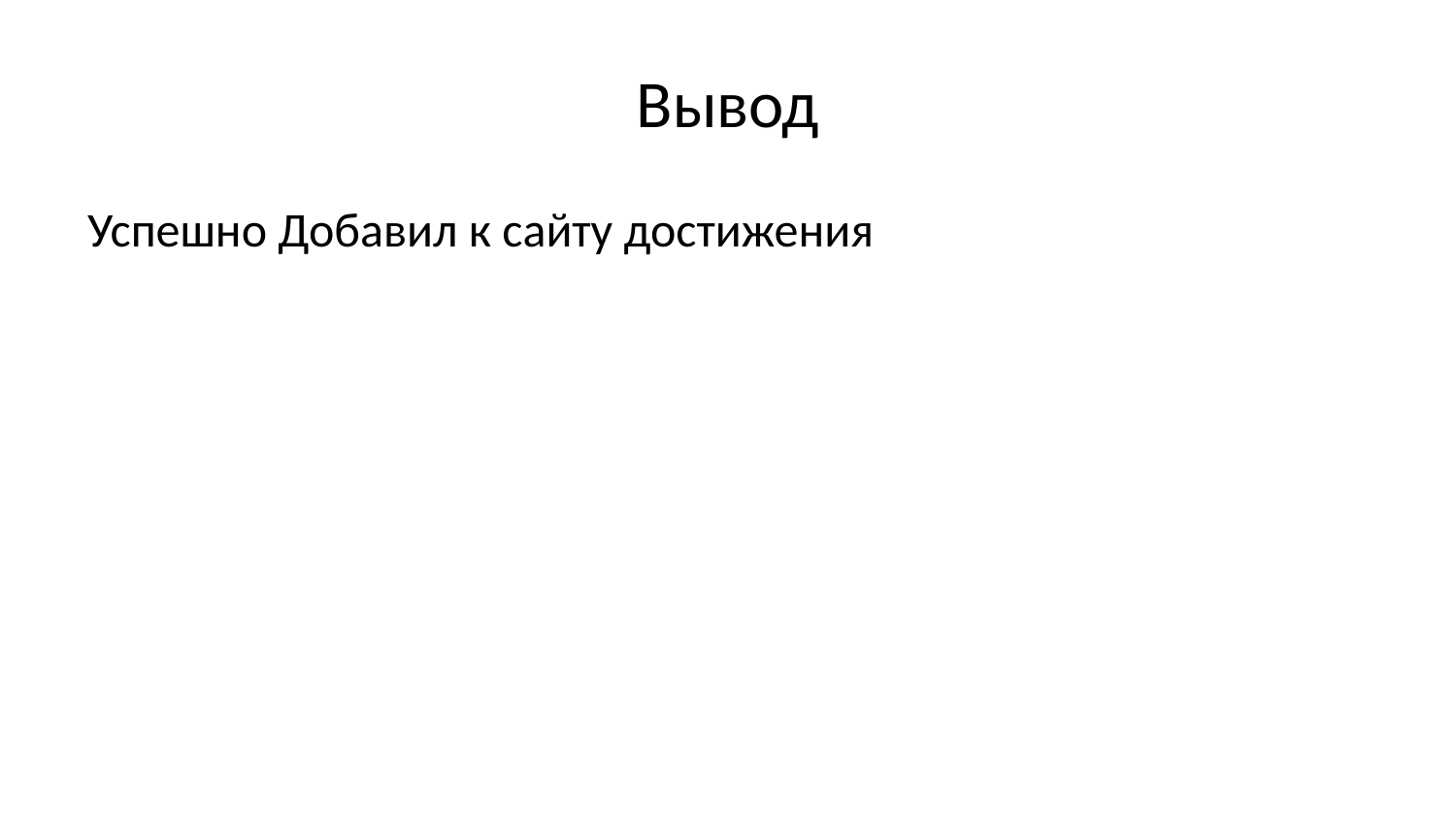

# Вывод
Успешно Добавил к сайту достижения